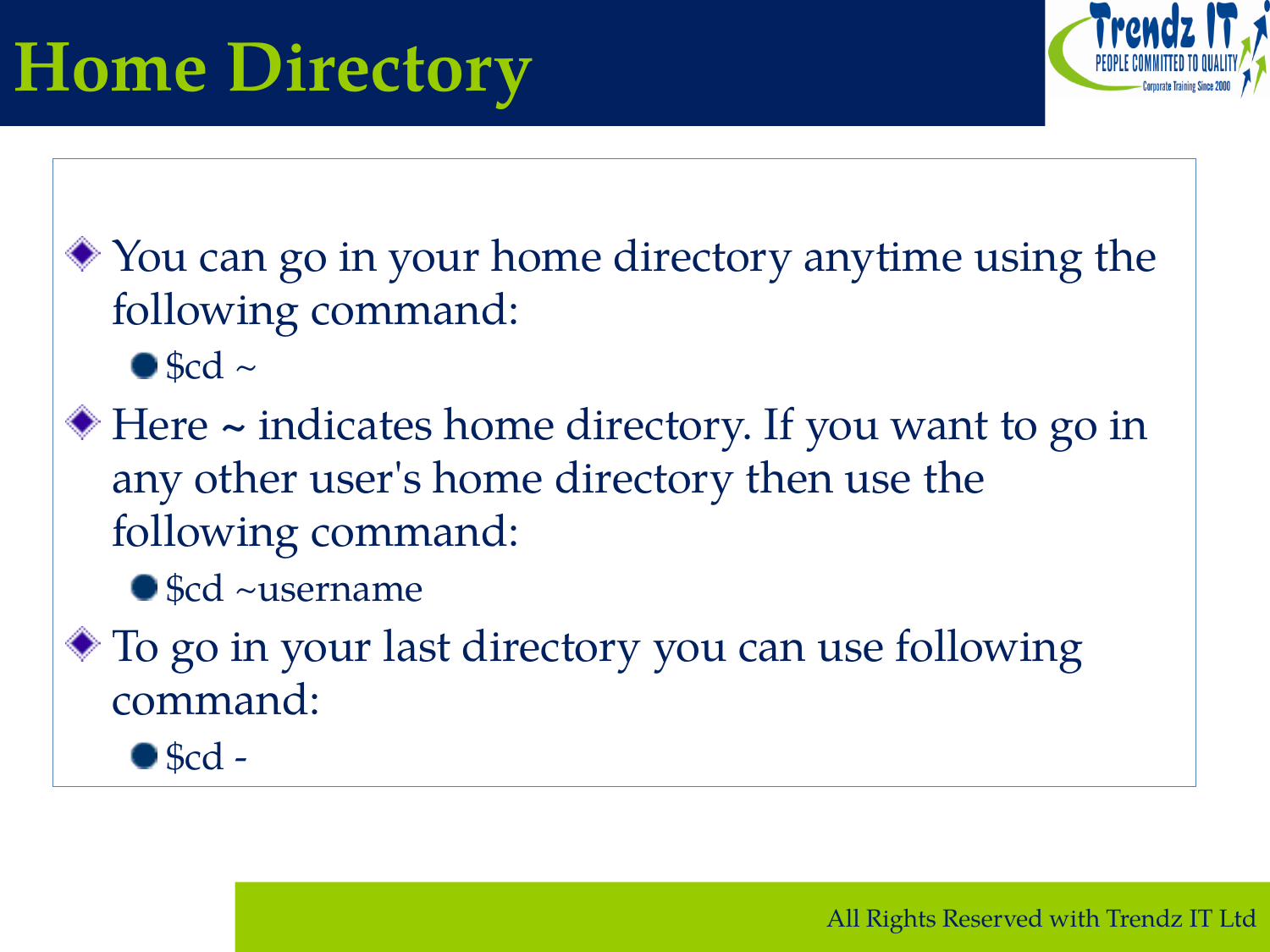

# Home Directory

You can go in your home directory anytime using the following command:
$cd ~
Here ~ indicates home directory. If you want to go in any other user's home directory then use the following command:
$cd ~username
To go in your last directory you can use following command:
$cd -

All Rights Reserved with Trendz IT Ltd